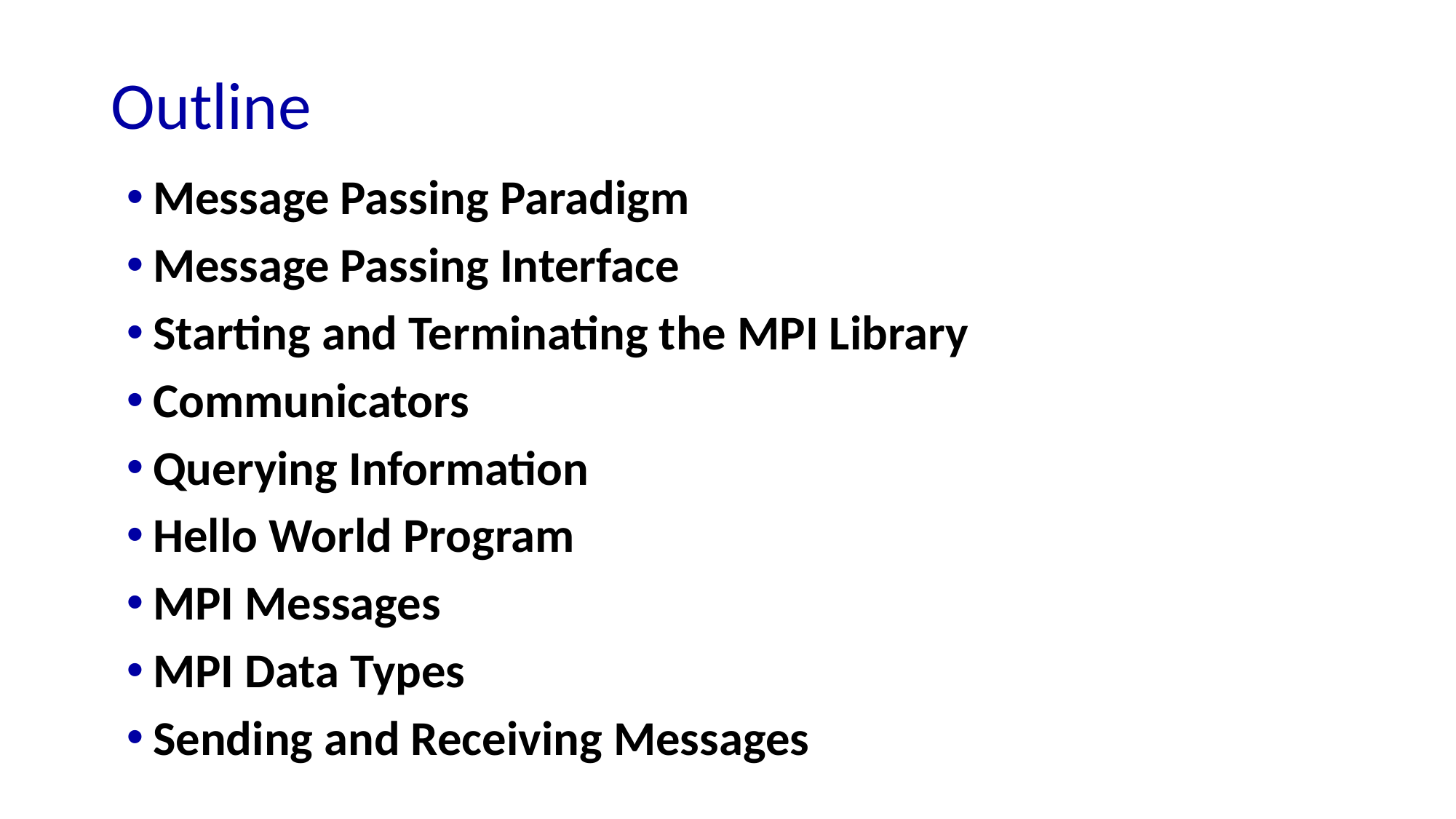

# Outline
Message Passing Paradigm
Message Passing Interface
Starting and Terminating the MPI Library
Communicators
Querying Information
Hello World Program
MPI Messages
MPI Data Types
Sending and Receiving Messages